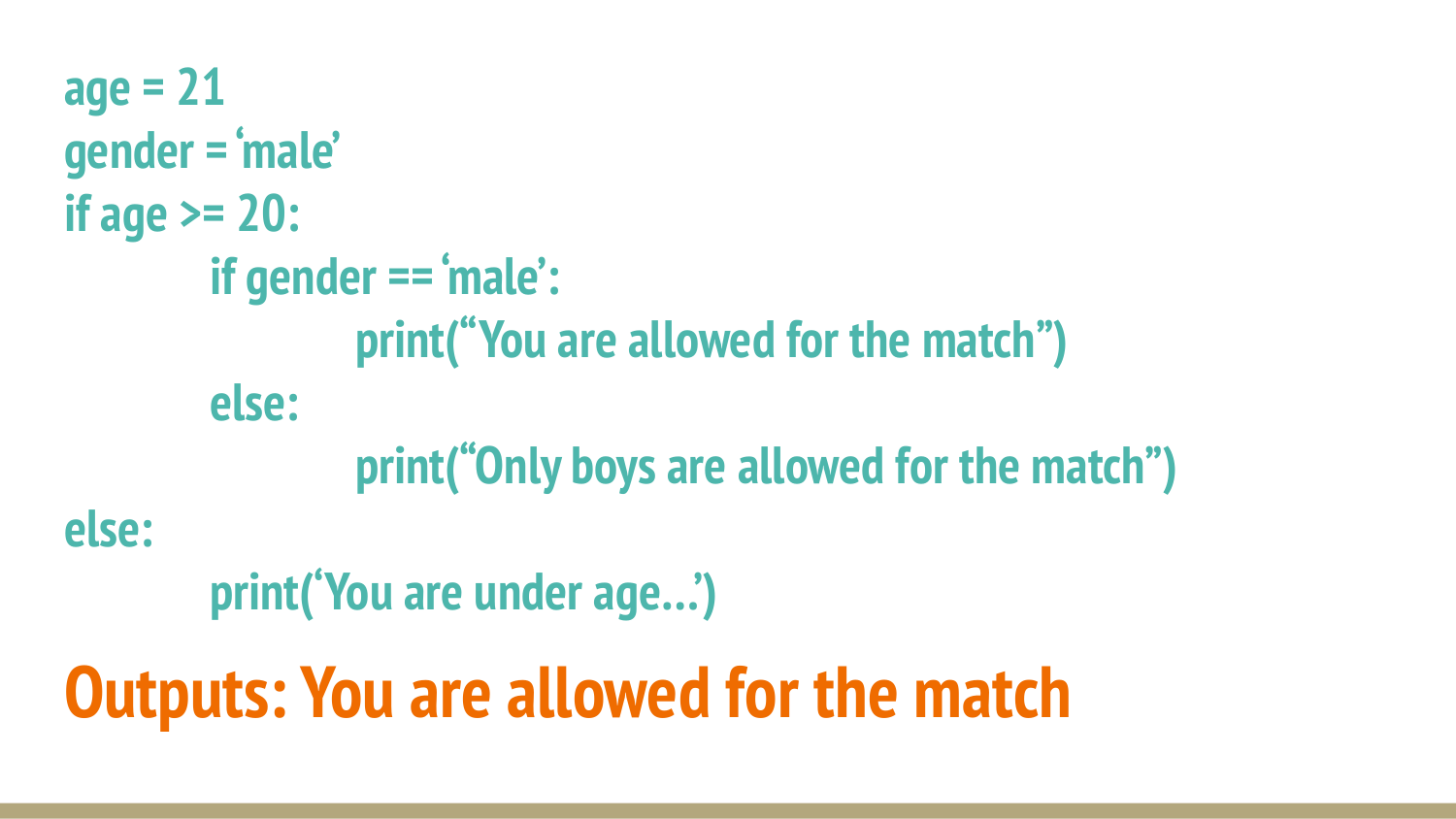

age = 21
gender = ‘male’
if age >= 20:
	if gender == ‘male’:
		print(“You are allowed for the match”)
	else:
		print(“Only boys are allowed for the match”)
else:
	print(‘You are under age…’)
# Outputs: You are allowed for the match